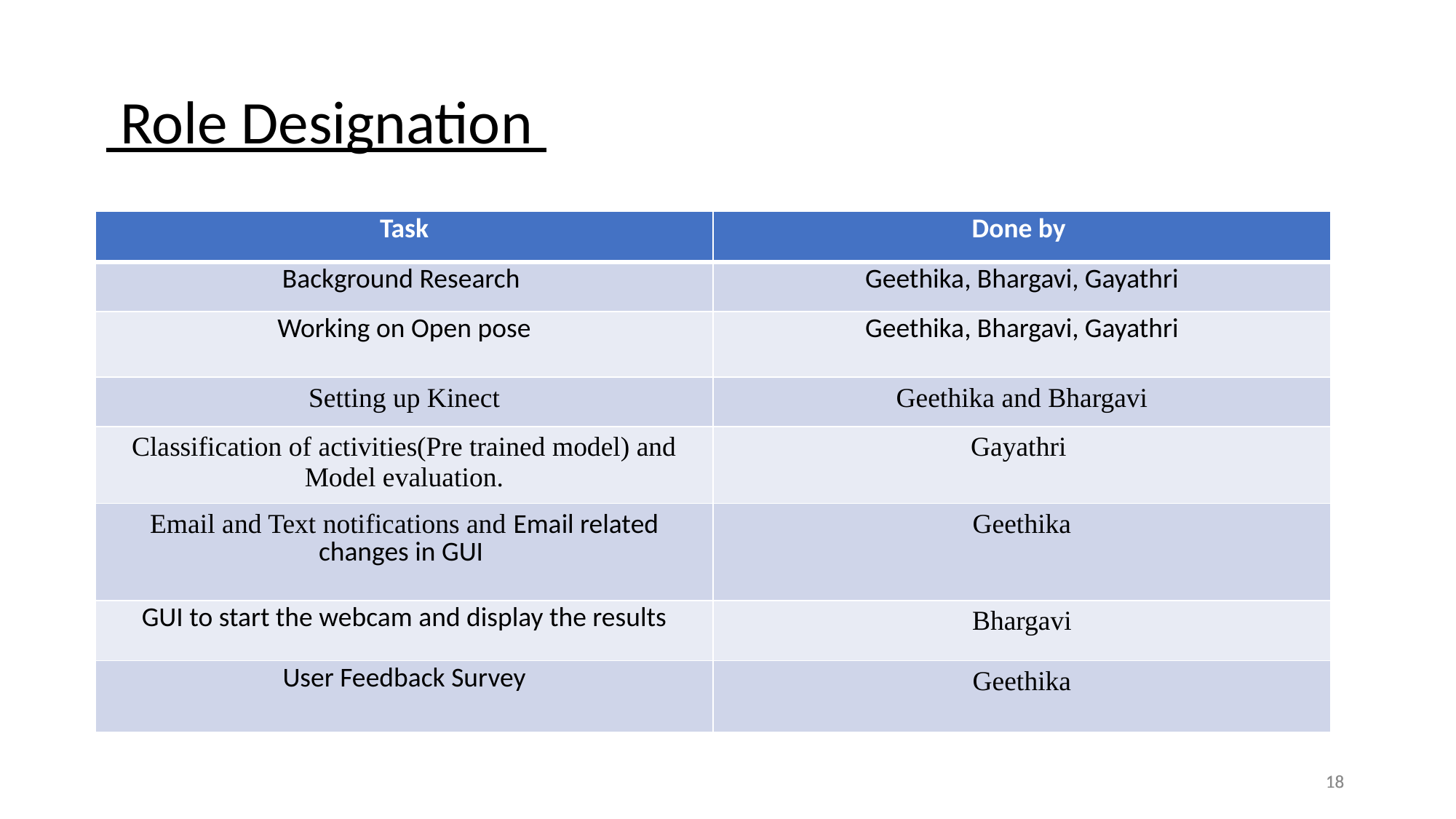

# Role Designation
| Task | Done by |
| --- | --- |
| Background Research | Geethika, Bhargavi, Gayathri |
| Working on Open pose | Geethika, Bhargavi, Gayathri |
| Setting up Kinect | Geethika and Bhargavi |
| Classification of activities(Pre trained model) and Model evaluation. | Gayathri |
| Email and Text notifications and Email related changes in GUI | Geethika |
| GUI to start the webcam and display the results | Bhargavi |
| User Feedback Survey | Geethika |
18
18